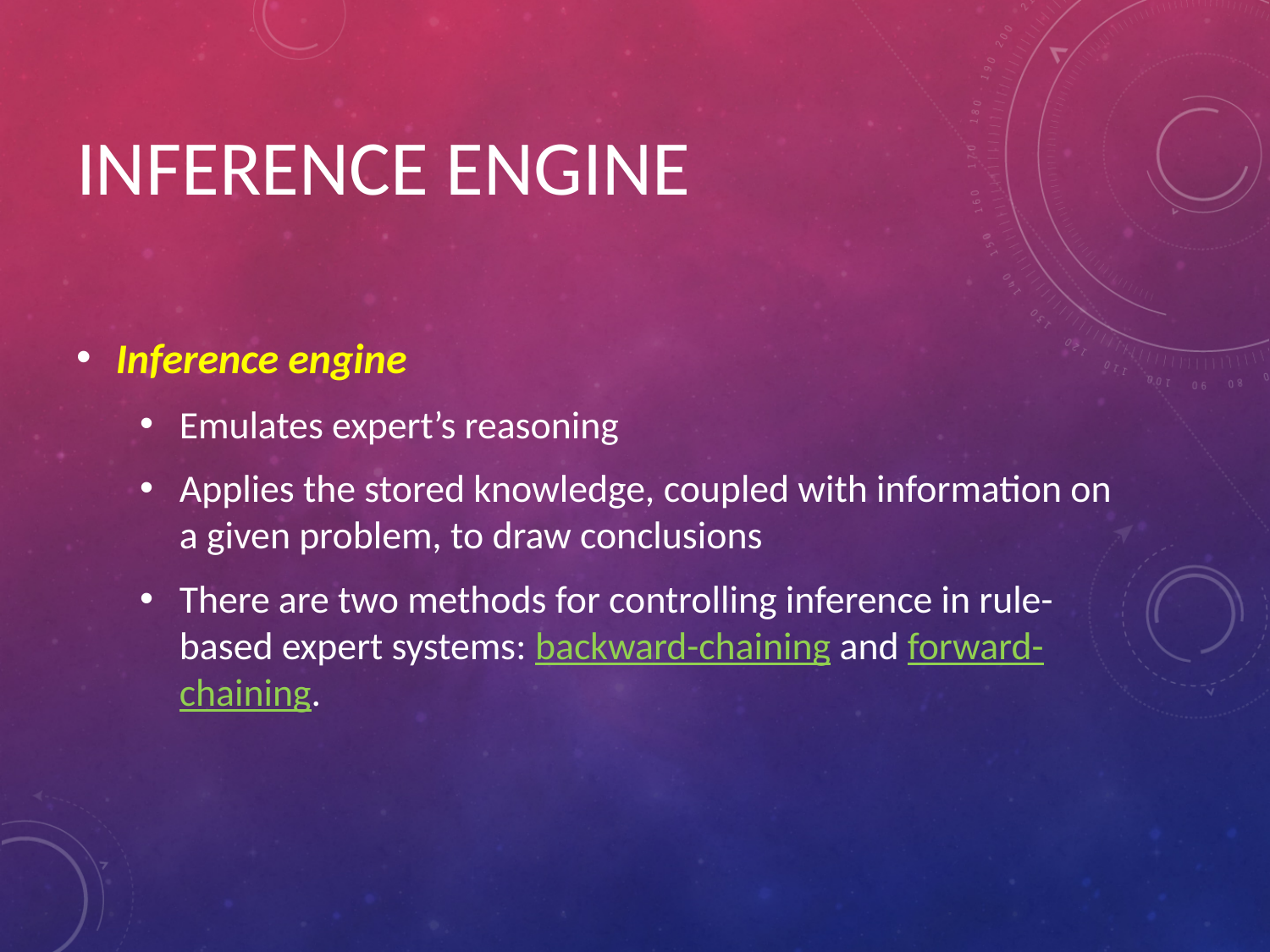

# INFERENCE ENGINE
Inference engine
Emulates expert’s reasoning
Applies the stored knowledge, coupled with information on a given problem, to draw conclusions
There are two methods for controlling inference in rule-based expert systems: backward-chaining and forward-chaining.